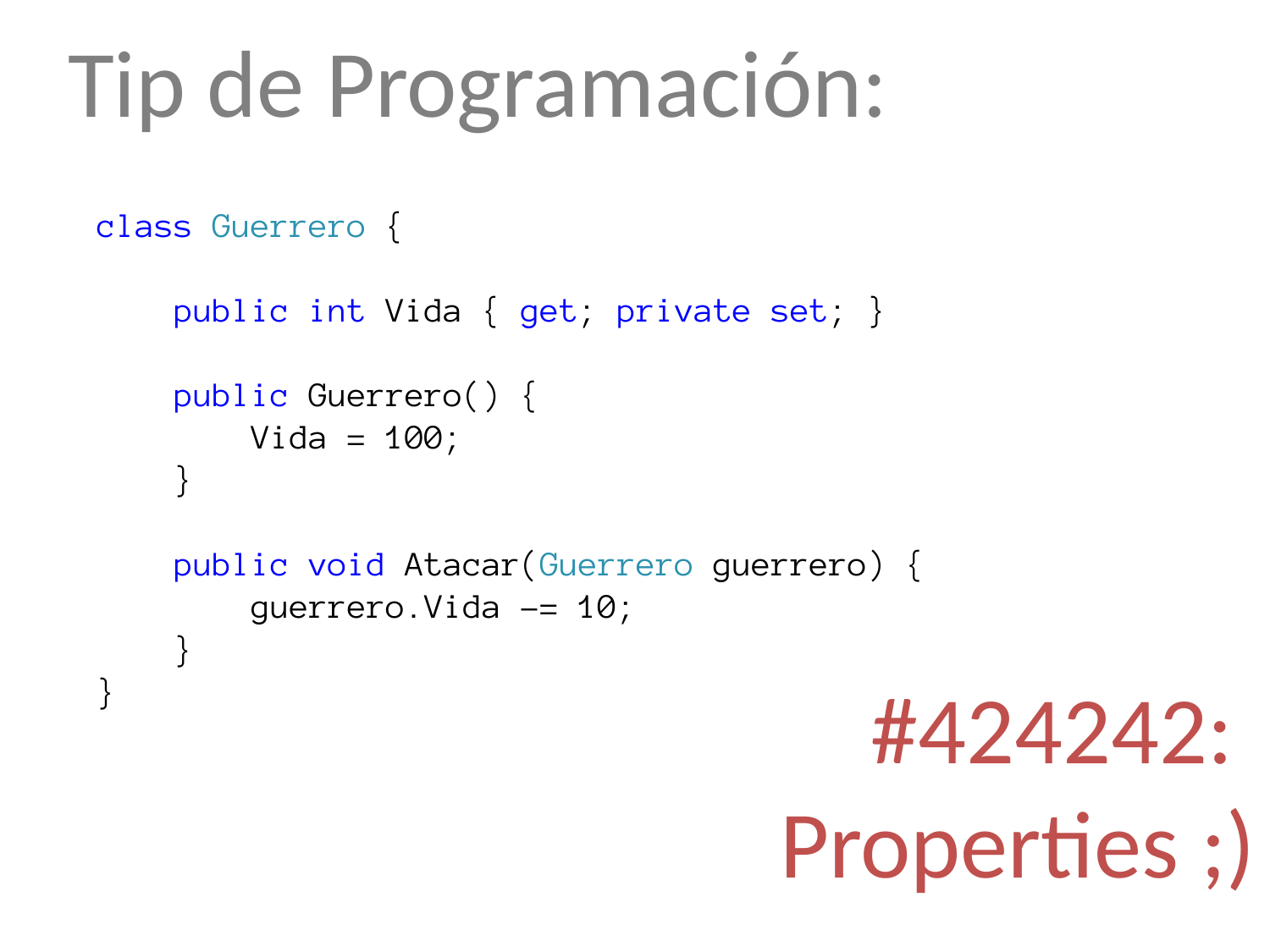

# Tip de Programación:
class Guerrero {

    public int Vida { get; private set; }

    public Guerrero() {
        Vida = 100;
    }

    public void Atacar(Guerrero guerrero) {
        guerrero.Vida -= 10;
    }
}
	#424242:
Properties ;)